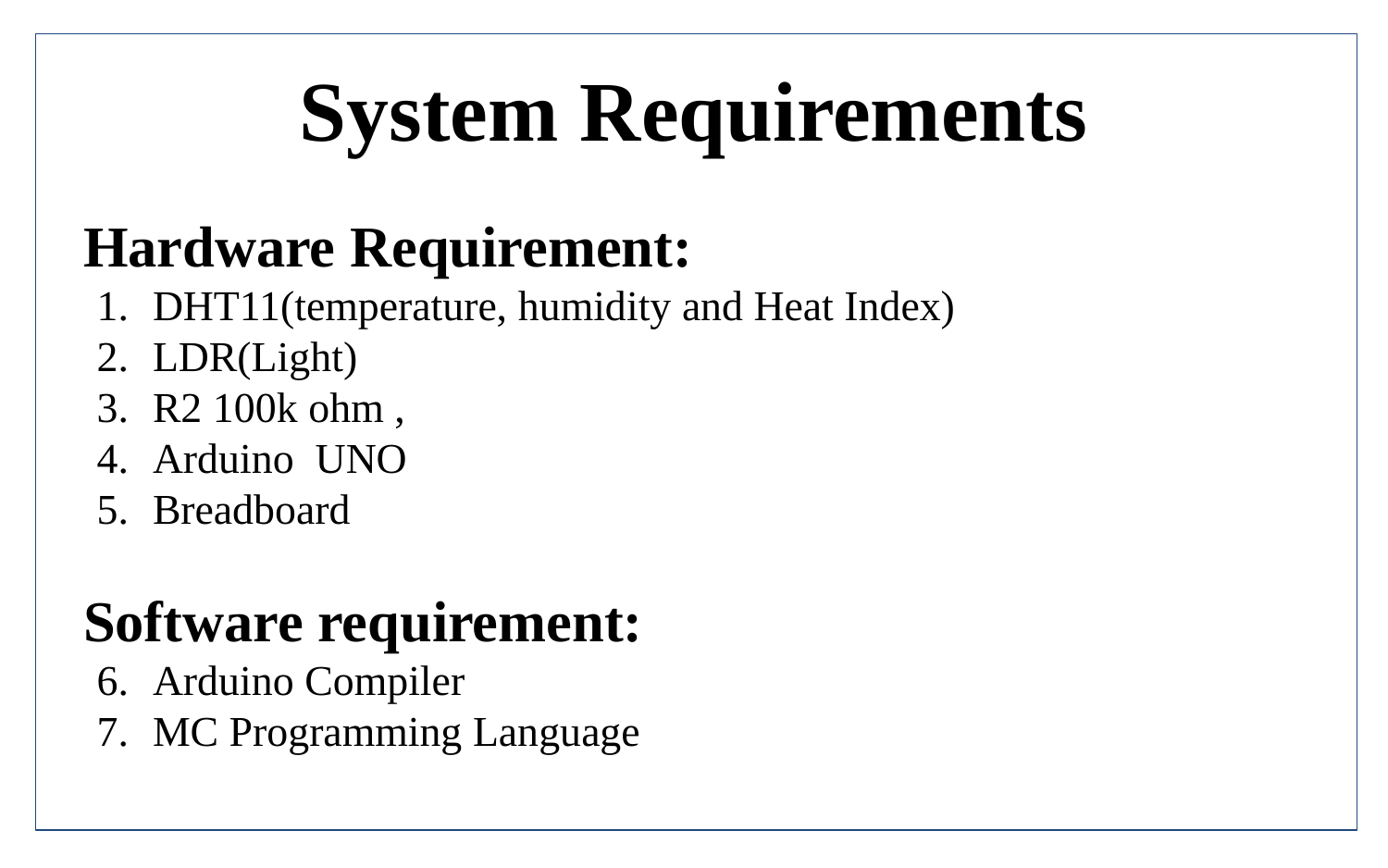

# System Requirements
Hardware Requirement:
DHT11(temperature, humidity and Heat Index)
LDR(Light)
R2 100k ohm ,
Arduino  UNO
Breadboard

Software requirement:
Arduino Compiler
MC Programming Language